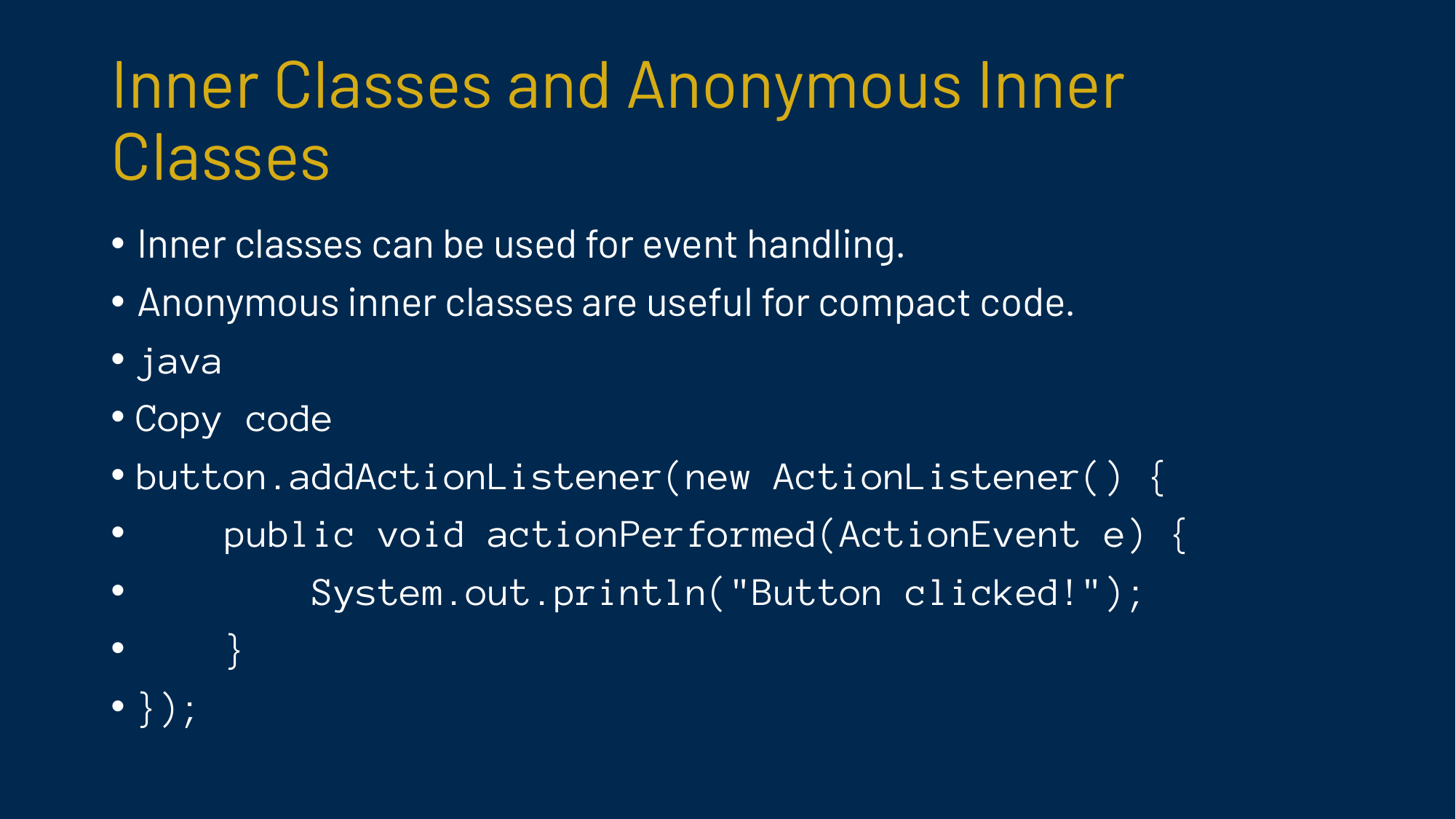

# Inner Classes and Anonymous Inner Classes
Inner classes can be used for event handling.
Anonymous inner classes are useful for compact code.
java
Copy code
button.addActionListener(new ActionListener() {
    public void actionPerformed(ActionEvent e) {
        System.out.println("Button clicked!");
    }
});